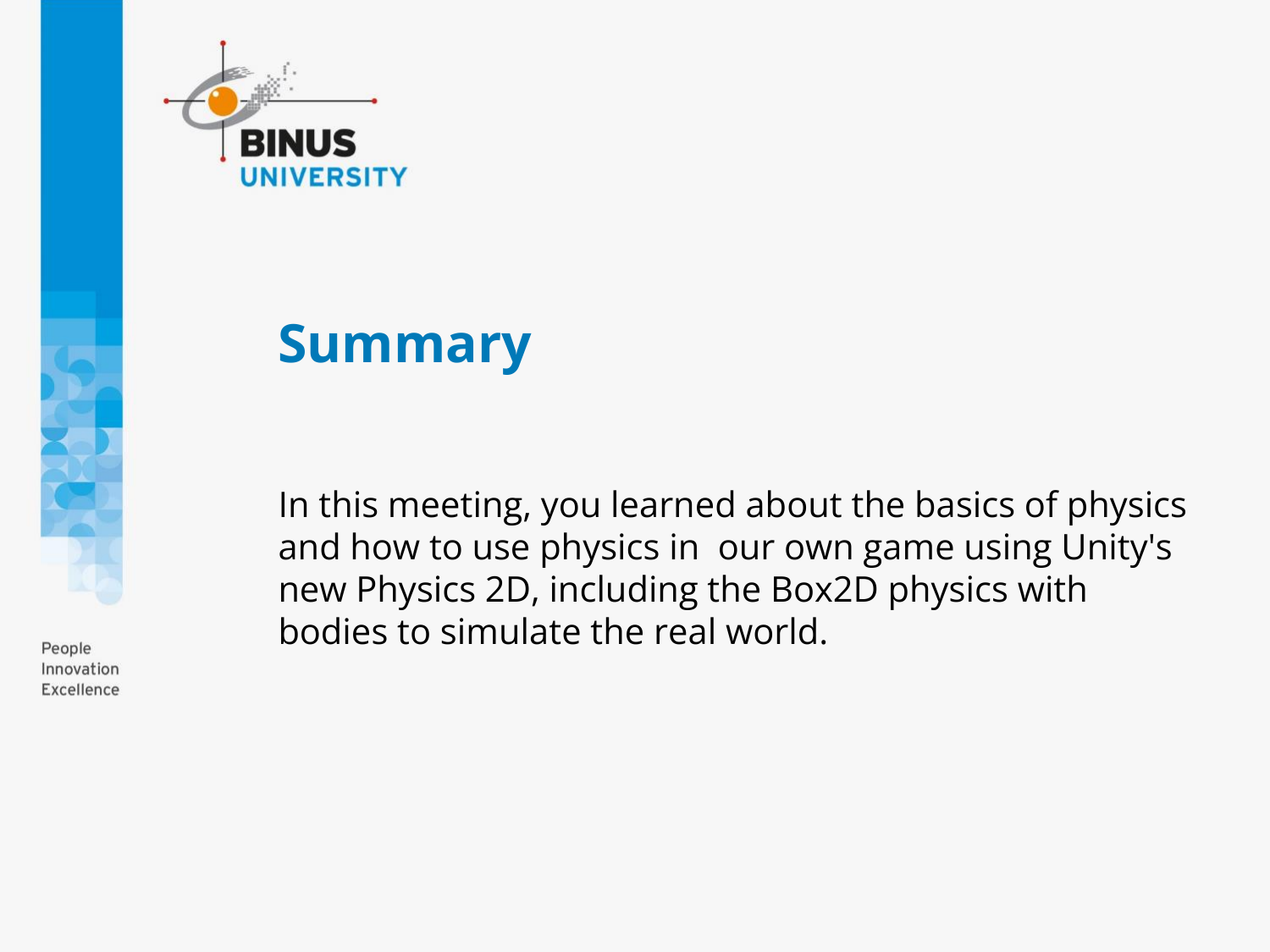

# Summary

In this meeting, you learned about the basics of physics and how to use physics in  our own game using Unity's new Physics 2D, including the Box2D physics with bodies to simulate the real world.